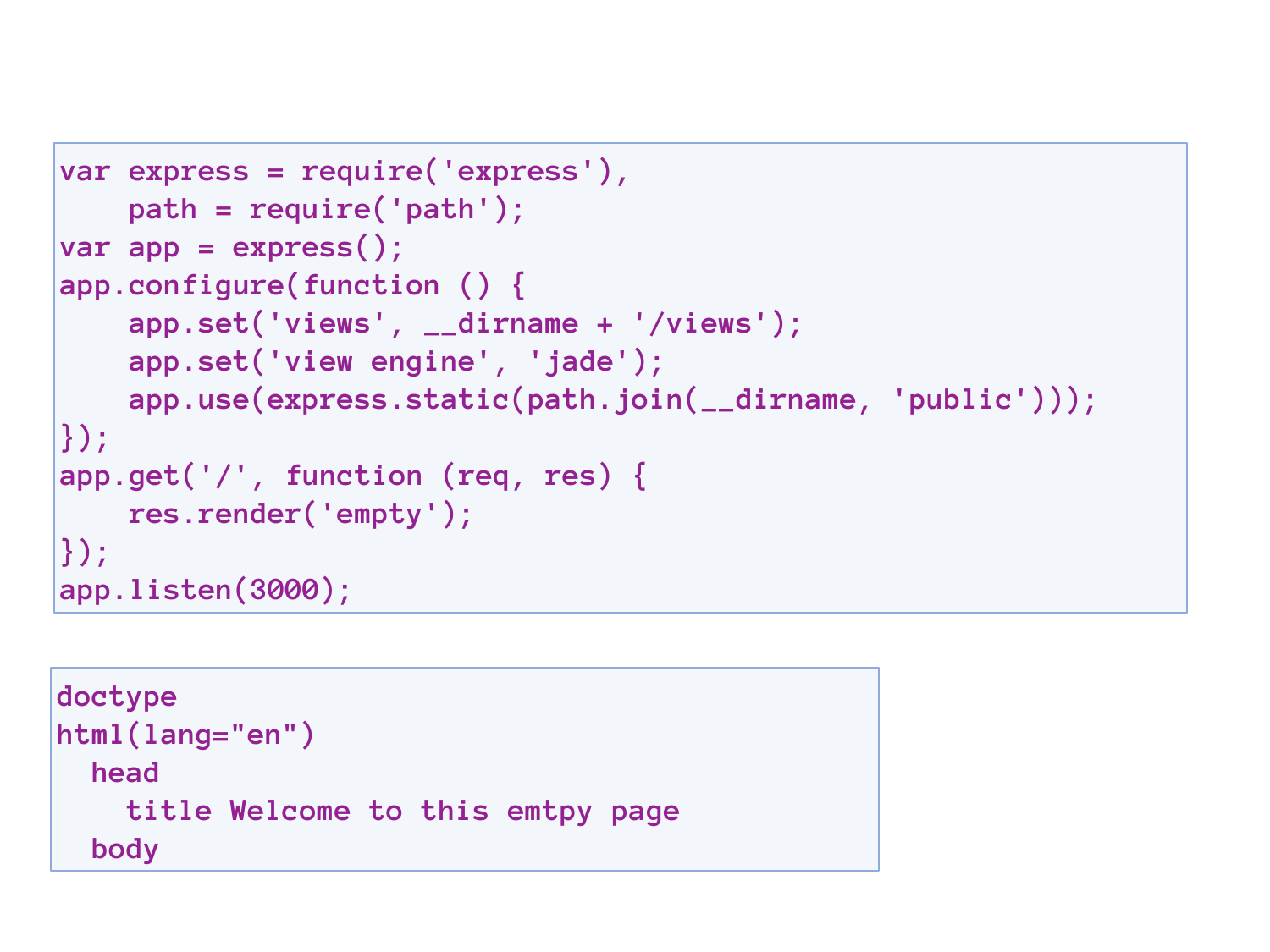

var express = require('express'),
    path = require('path');
var app = express();
app.configure(function () {
    app.set('views', __dirname + '/views');
    app.set('view engine', 'jade');
    app.use(express.static(path.join(__dirname, 'public')));
});
app.get('/', function (req, res) {
    res.render('empty');
});
app.listen(3000);
doctype
html(lang="en")
  head
    title Welcome to this emtpy page
  body